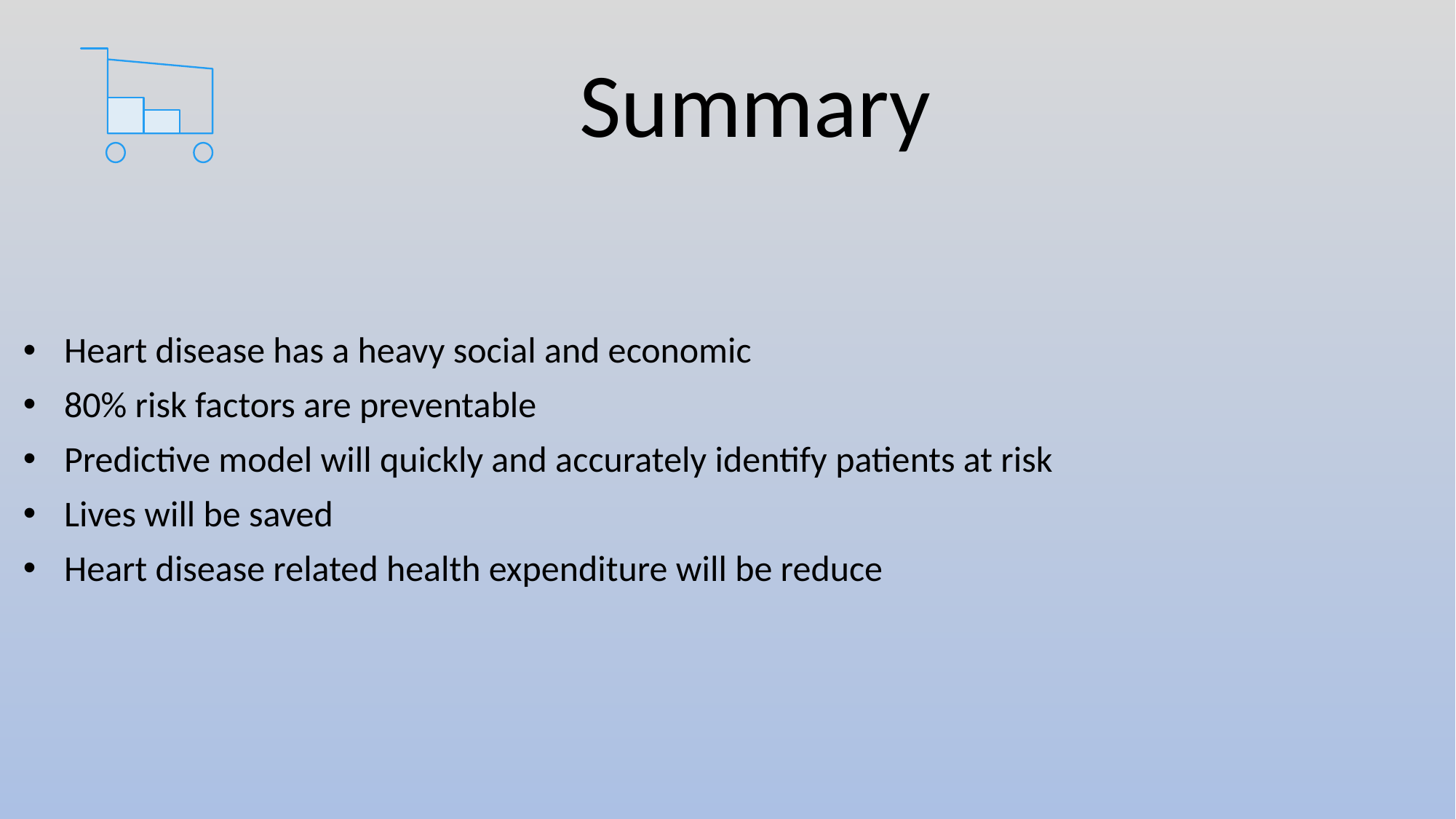

# Summary

Heart disease has a heavy social and economic
80% risk factors are preventable
Predictive model will quickly and accurately identify patients at risk
Lives will be saved
Heart disease related health expenditure will be reduce